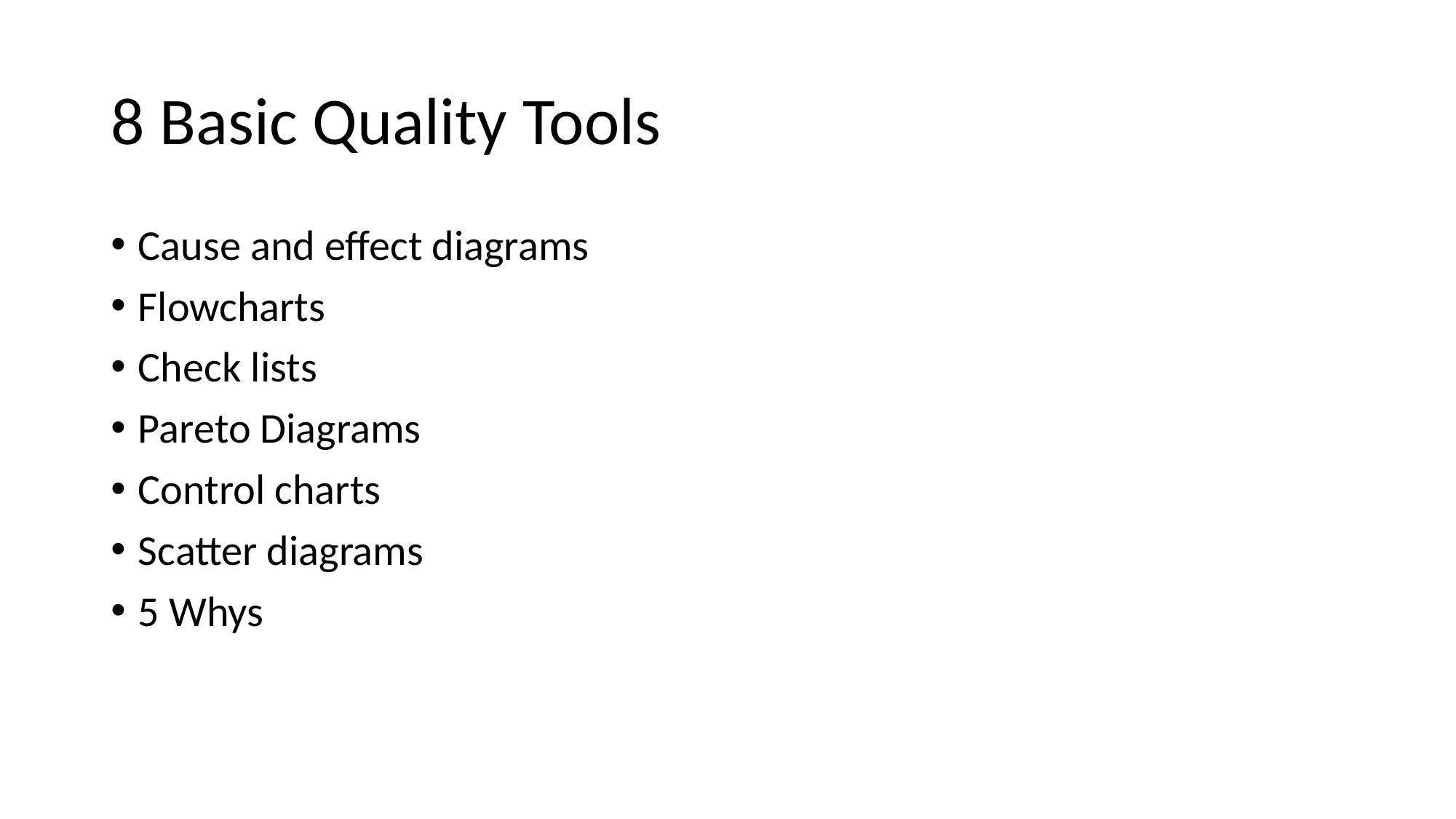

# 8 Basic Quality Tools
Cause and effect diagrams
Flowcharts
Check lists
Pareto Diagrams
Control charts
Scatter diagrams
5 Whys
39